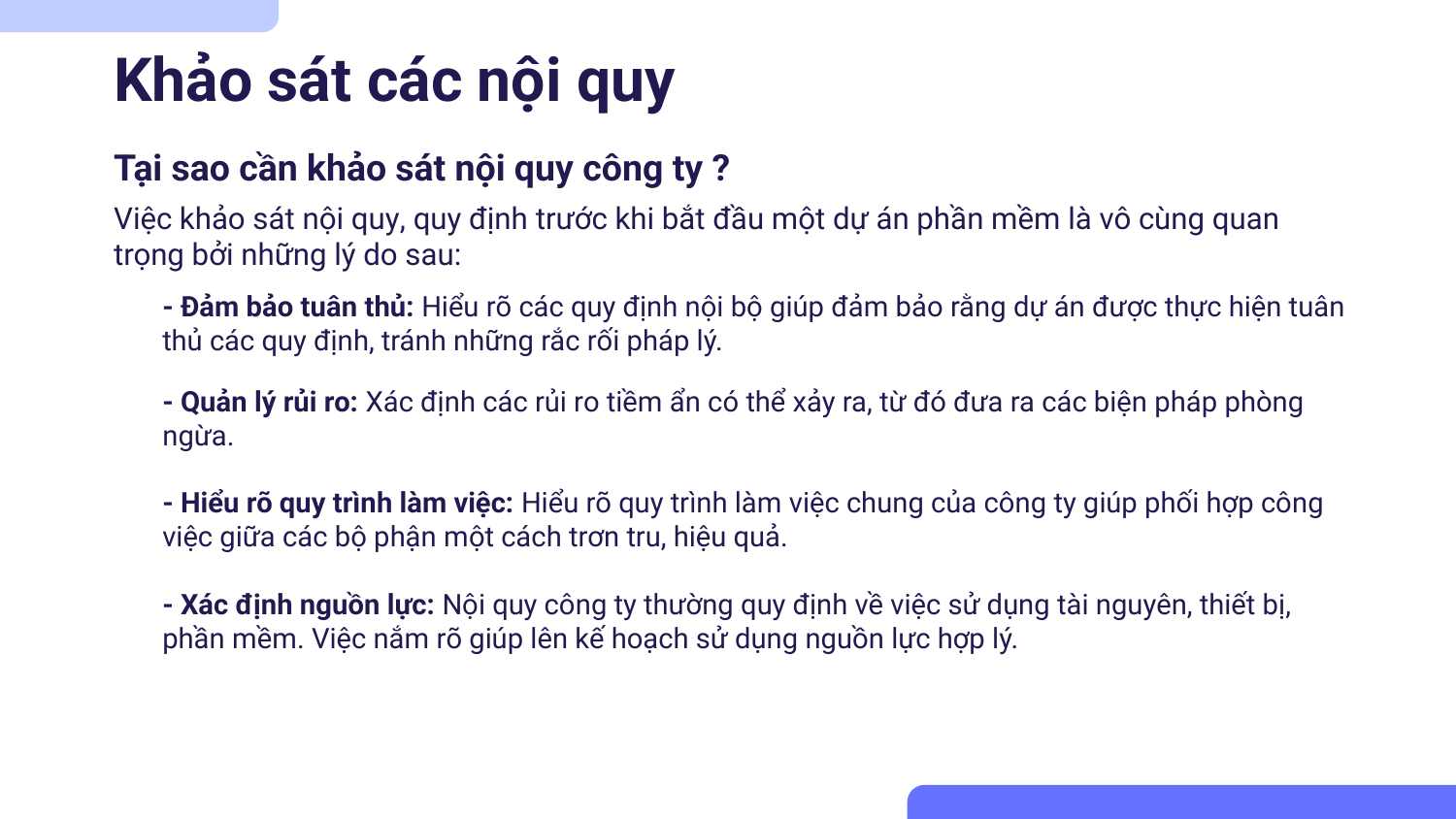

# Khảo sát các nội quy
Tại sao cần khảo sát nội quy công ty ?
Việc khảo sát nội quy, quy định trước khi bắt đầu một dự án phần mềm là vô cùng quan trọng bởi những lý do sau:
- Đảm bảo tuân thủ: Hiểu rõ các quy định nội bộ giúp đảm bảo rằng dự án được thực hiện tuân thủ các quy định, tránh những rắc rối pháp lý.
- Quản lý rủi ro: Xác định các rủi ro tiềm ẩn có thể xảy ra, từ đó đưa ra các biện pháp phòng ngừa.
- Hiểu rõ quy trình làm việc: Hiểu rõ quy trình làm việc chung của công ty giúp phối hợp công việc giữa các bộ phận một cách trơn tru, hiệu quả.
- Xác định nguồn lực: Nội quy công ty thường quy định về việc sử dụng tài nguyên, thiết bị, phần mềm. Việc nắm rõ giúp lên kế hoạch sử dụng nguồn lực hợp lý.